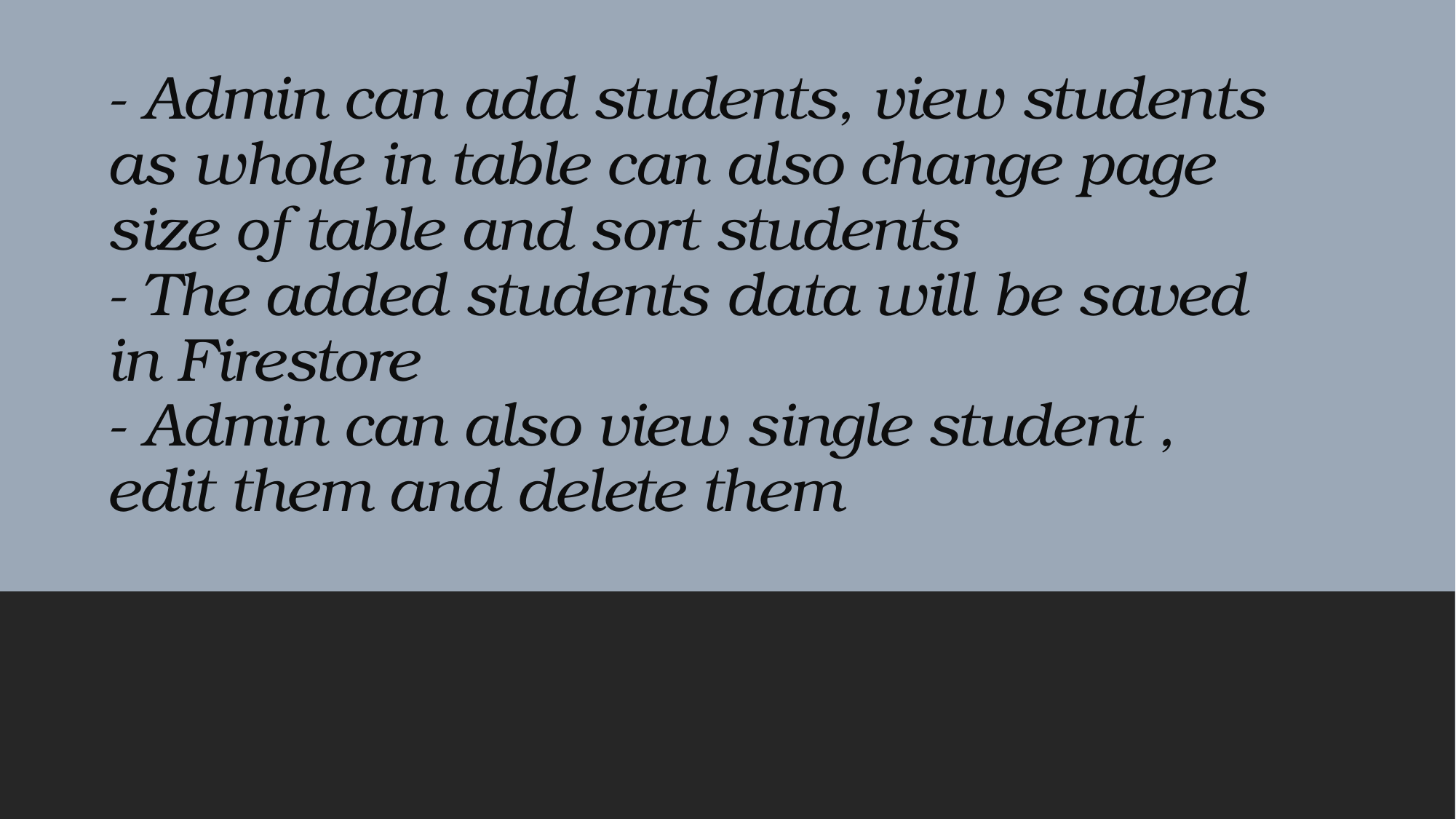

# - Admin can add students, view students as whole in table can also change page size of table and sort students - The added students data will be saved in Firestore - Admin can also view single student , edit them and delete them